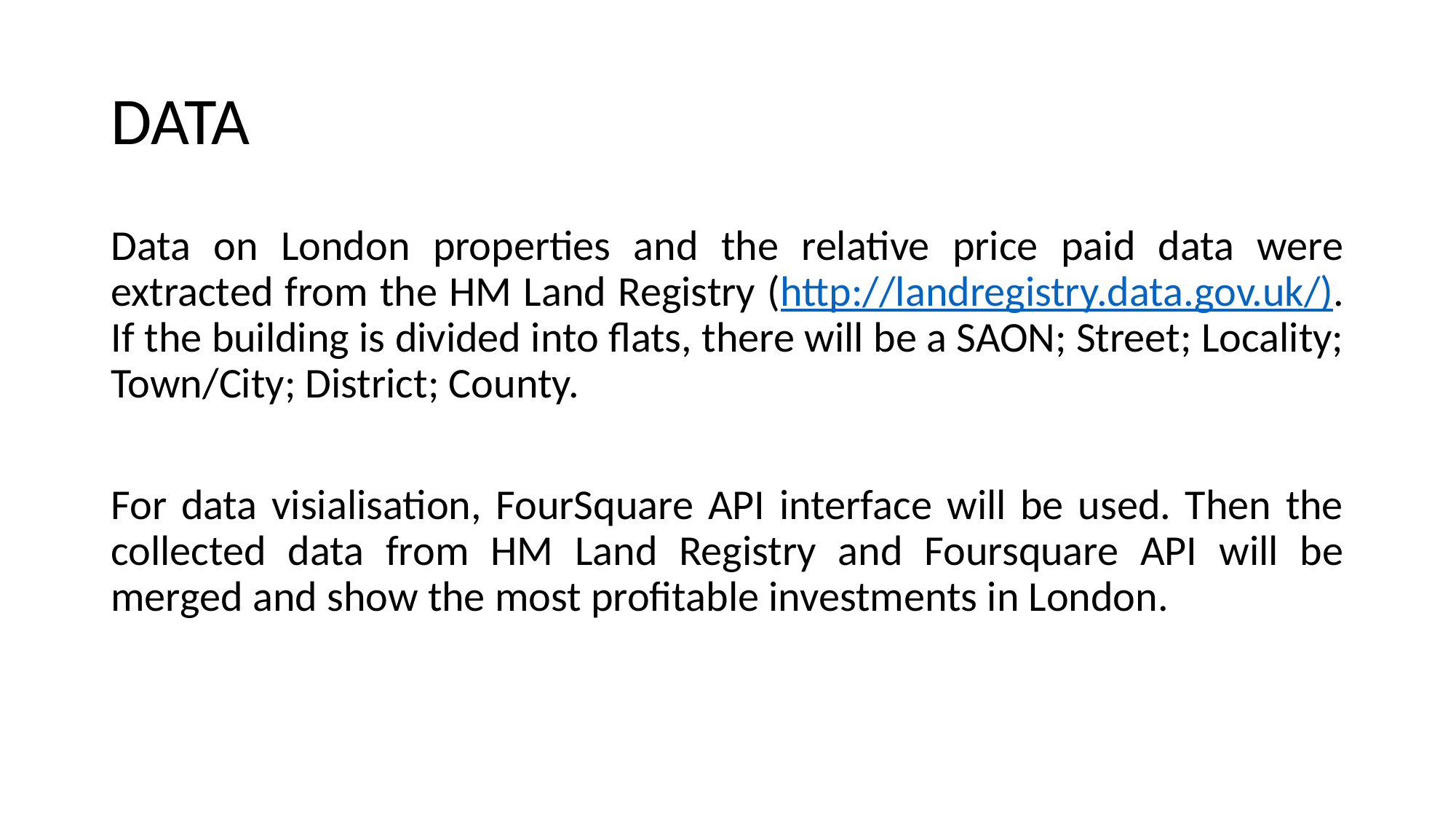

# DATA
Data on London properties and the relative price paid data were extracted from the HM Land Registry (http://landregistry.data.gov.uk/). If the building is divided into flats, there will be a SAON; Street; Locality; Town/City; District; County.

For data visialisation, FourSquare API interface will be used. Then the collected data from HM Land Registry and Foursquare API will be merged and show the most profitable investments in London.